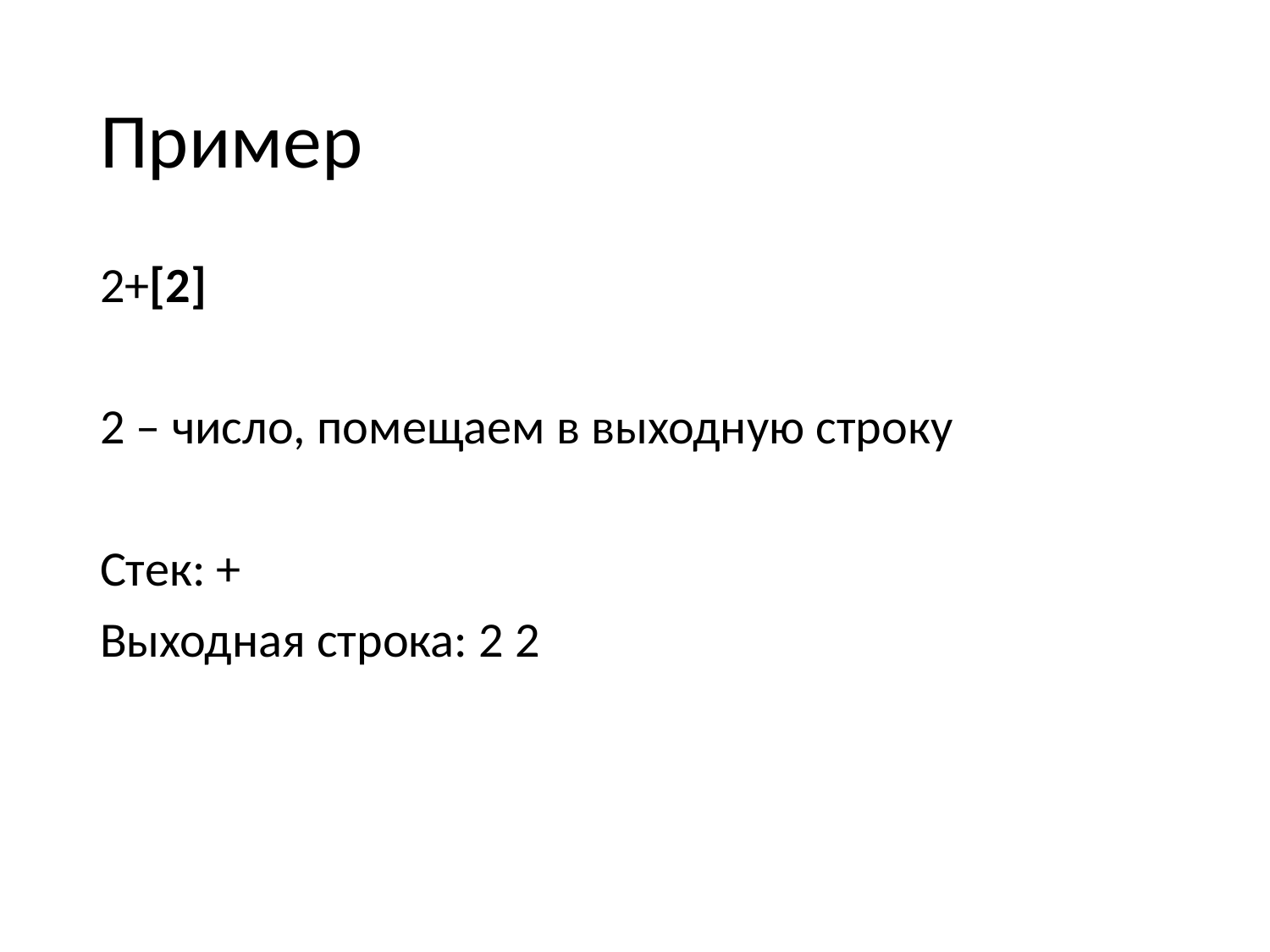

# Пример
2+[2]

2 – число, помещаем в выходную строку

Стек: +
Выходная строка: 2 2